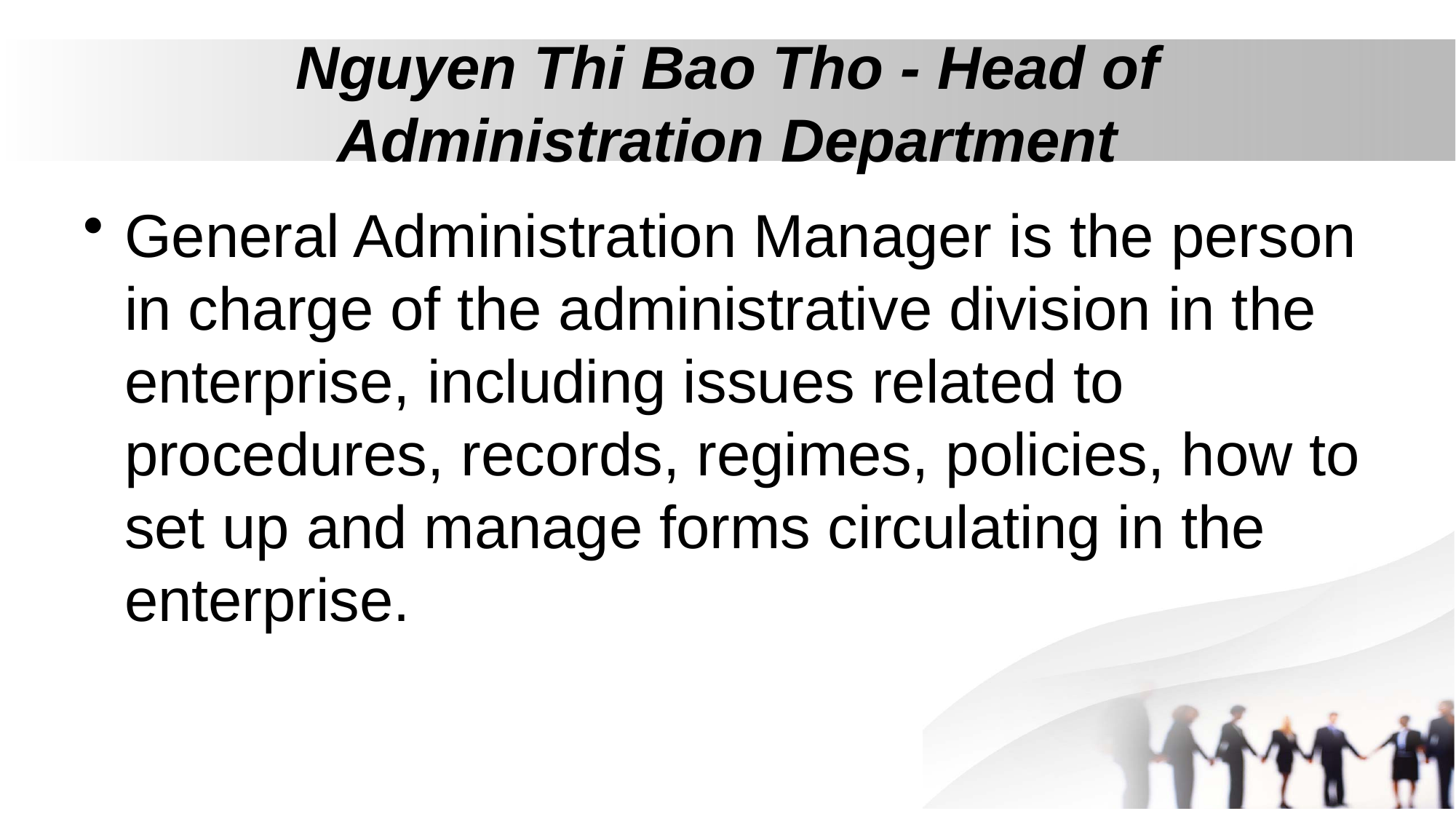

# Nguyen Thi Bao Tho - Head of Administration Department
General Administration Manager is the person in charge of the administrative division in the enterprise, including issues related to procedures, records, regimes, policies, how to set up and manage forms circulating in the enterprise.